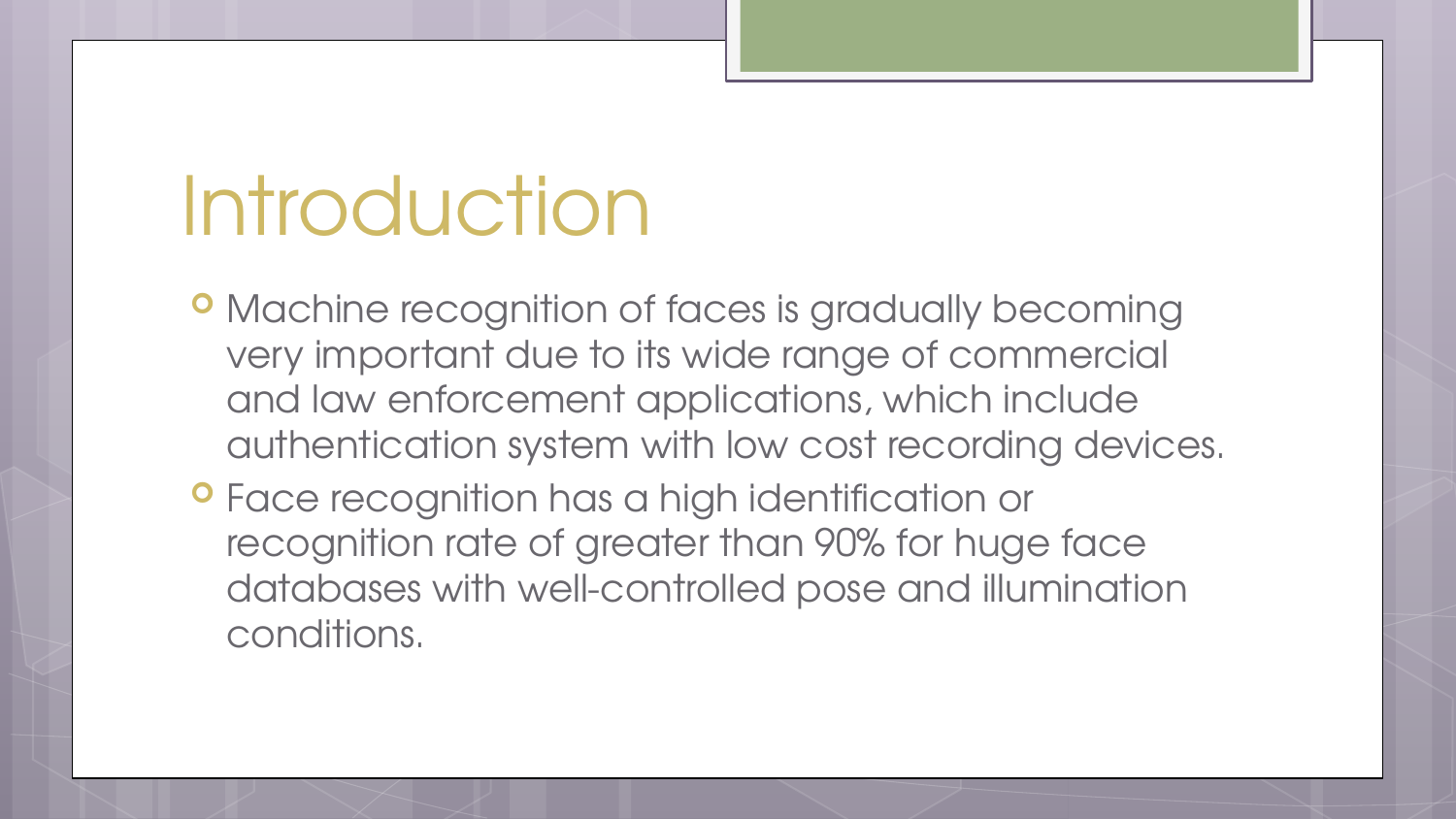

# Introduction
Machine recognition of faces is gradually becoming very important due to its wide range of commercial and law enforcement applications, which include authentication system with low cost recording devices.
Face recognition has a high identification or recognition rate of greater than 90% for huge face databases with well-controlled pose and illumination conditions.